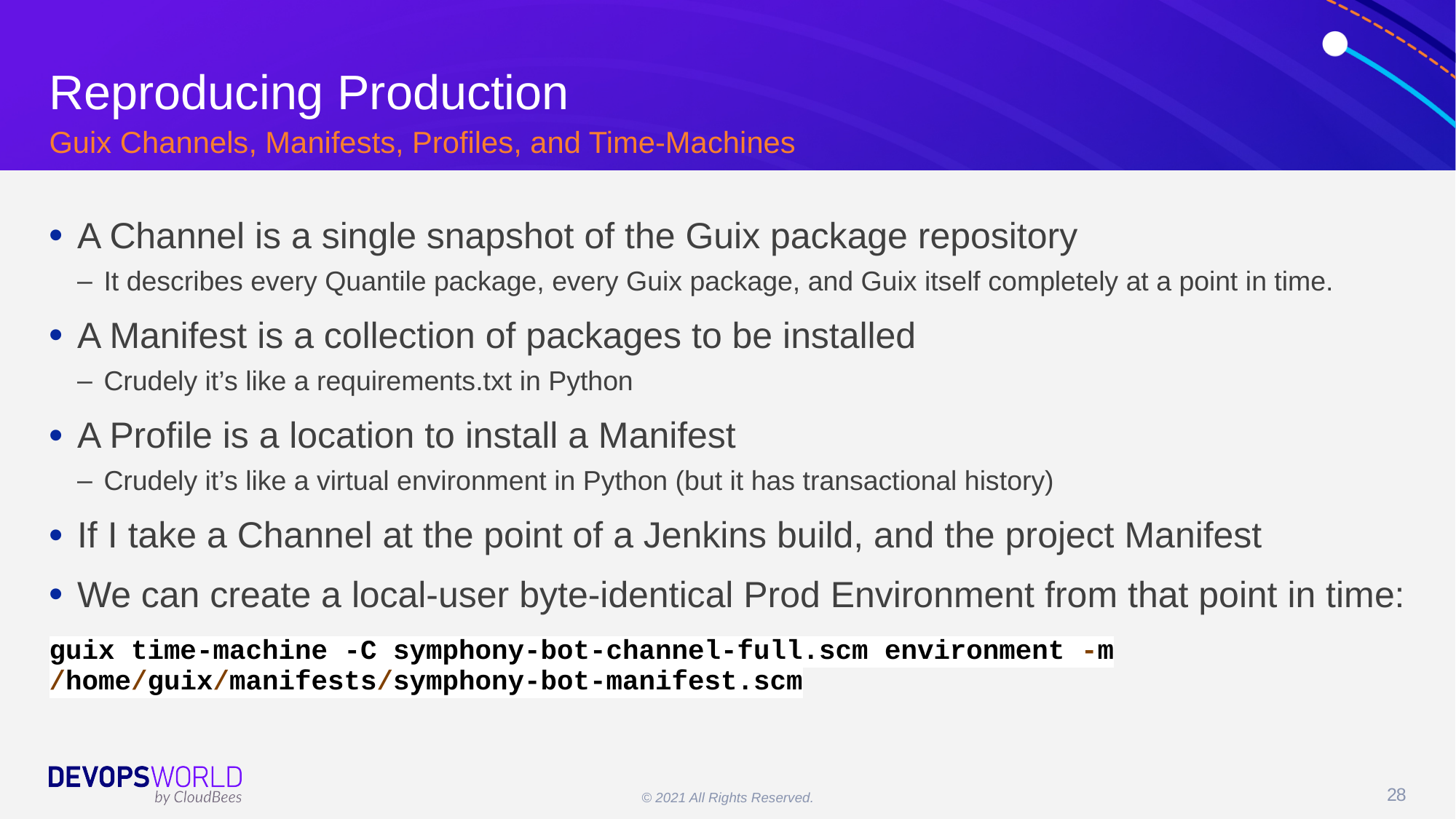

# Reproducing Production
Guix Channels, Manifests, Profiles, and Time-Machines
A Channel is a single snapshot of the Guix package repository
It describes every Quantile package, every Guix package, and Guix itself completely at a point in time.
A Manifest is a collection of packages to be installed
Crudely it’s like a requirements.txt in Python
A Profile is a location to install a Manifest
Crudely it’s like a virtual environment in Python (but it has transactional history)
If I take a Channel at the point of a Jenkins build, and the project Manifest
We can create a local-user byte-identical Prod Environment from that point in time:
guix time-machine -C symphony-bot-channel-full.scm environment -m /home/guix/manifests/symphony-bot-manifest.scm